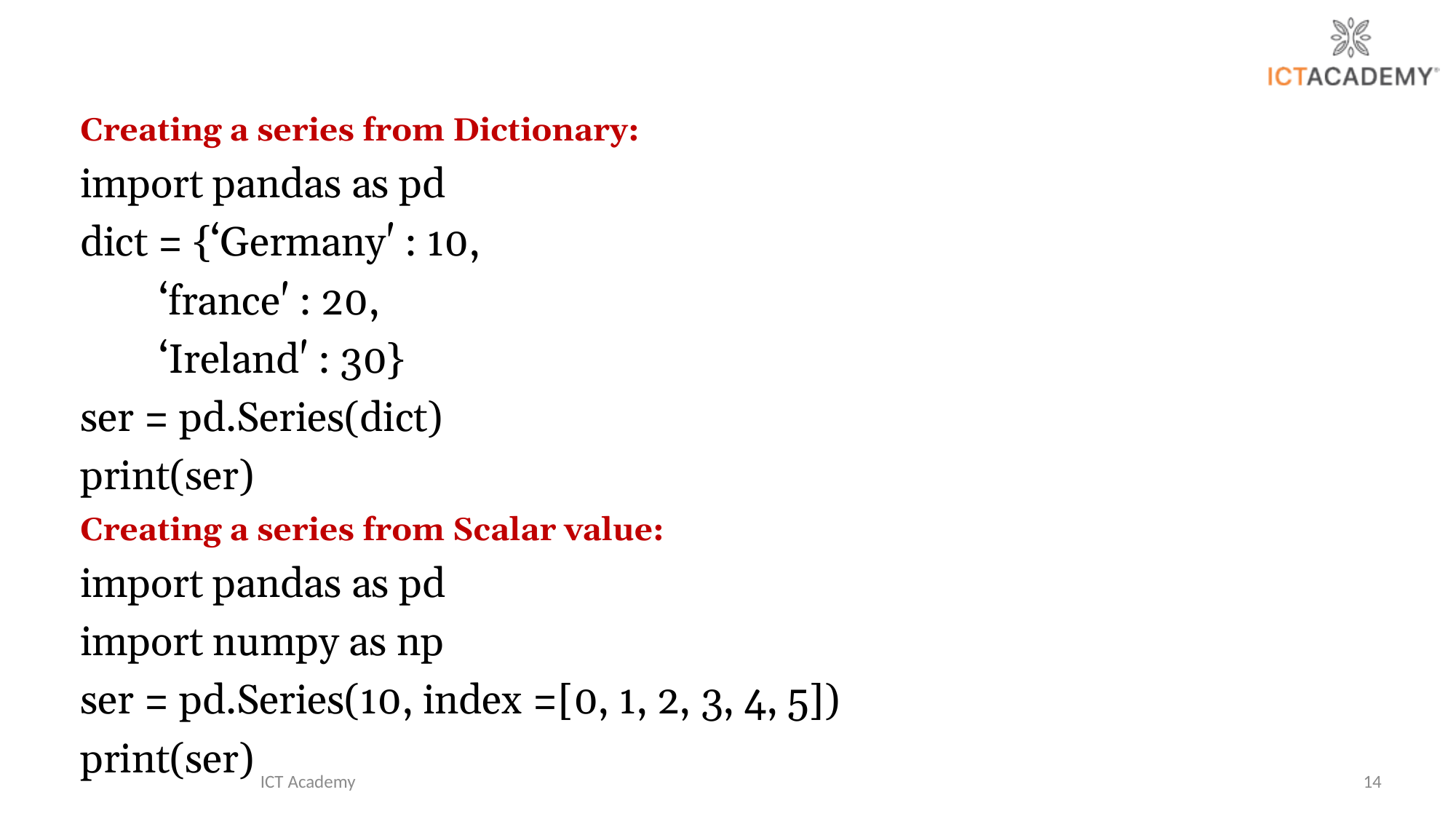

Creating a series from Dictionary:
import pandas as pd
dict = {‘Germany' : 10,
        ‘france' : 20,
        ‘Ireland' : 30}
ser = pd.Series(dict)
print(ser)
Creating a series from Scalar value:
import pandas as pd
import numpy as np
ser = pd.Series(10, index =[0, 1, 2, 3, 4, 5])
print(ser)

ICT Academy
14